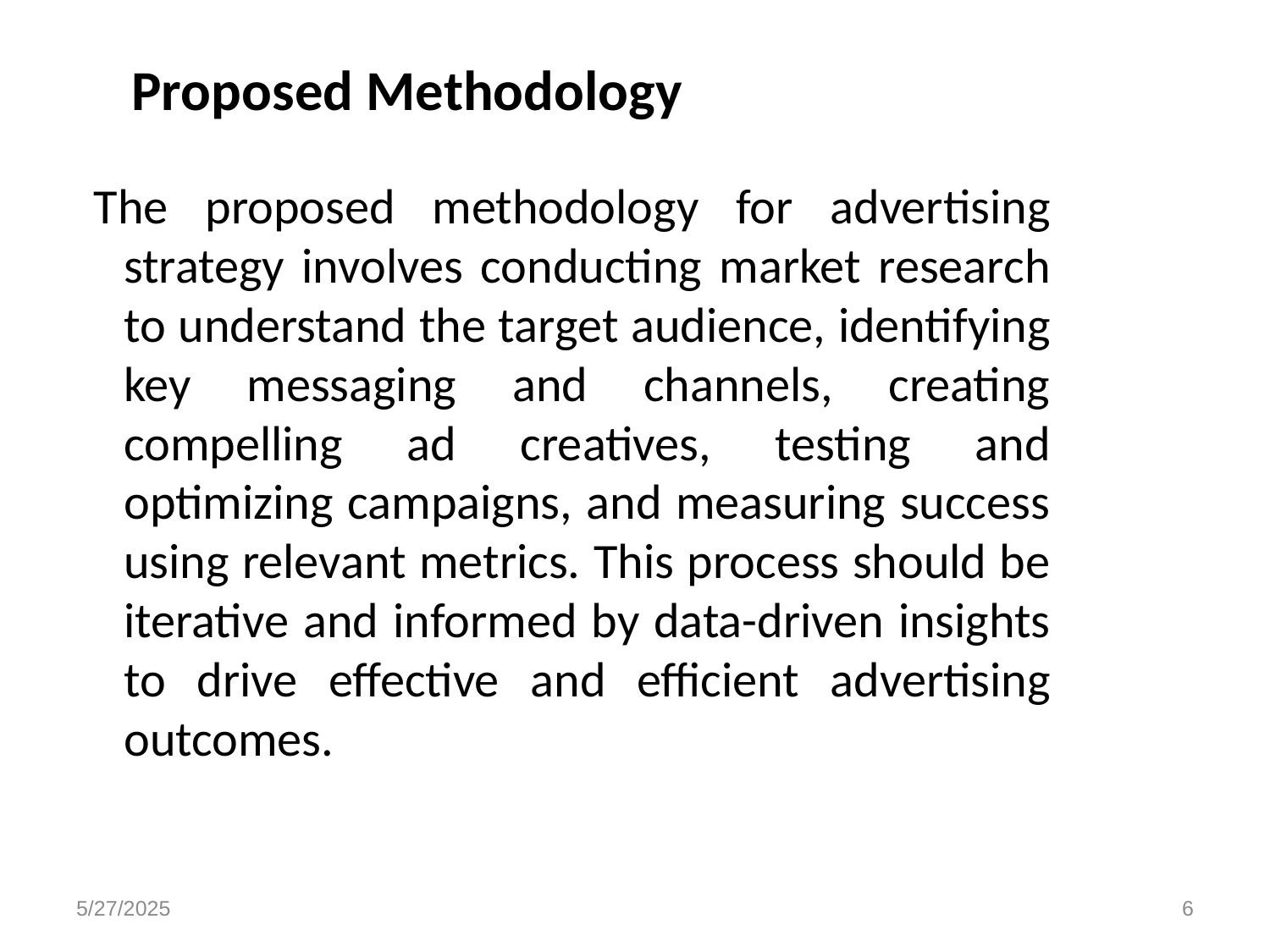

# Proposed Methodology
The proposed methodology for advertising strategy involves conducting market research to understand the target audience, identifying key messaging and channels, creating compelling ad creatives, testing and optimizing campaigns, and measuring success using relevant metrics. This process should be iterative and informed by data-driven insights to drive effective and efficient advertising outcomes.
5/27/2025
6